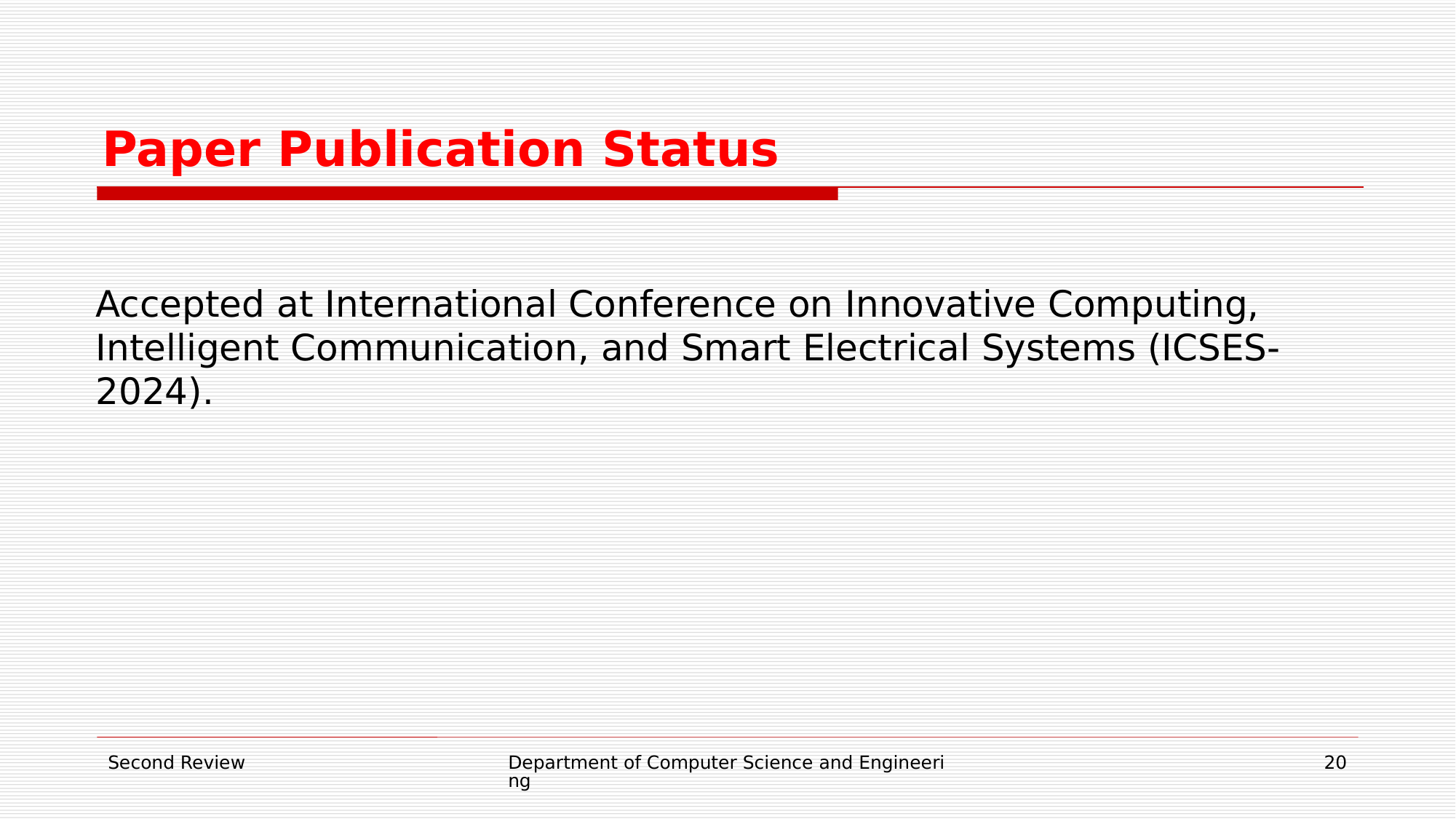

# Paper Publication Status
Accepted at International Conference on Innovative Computing, Intelligent Communication, and Smart Electrical Systems (ICSES-2024).

Second Review
Department of Computer Science and Engineering
20